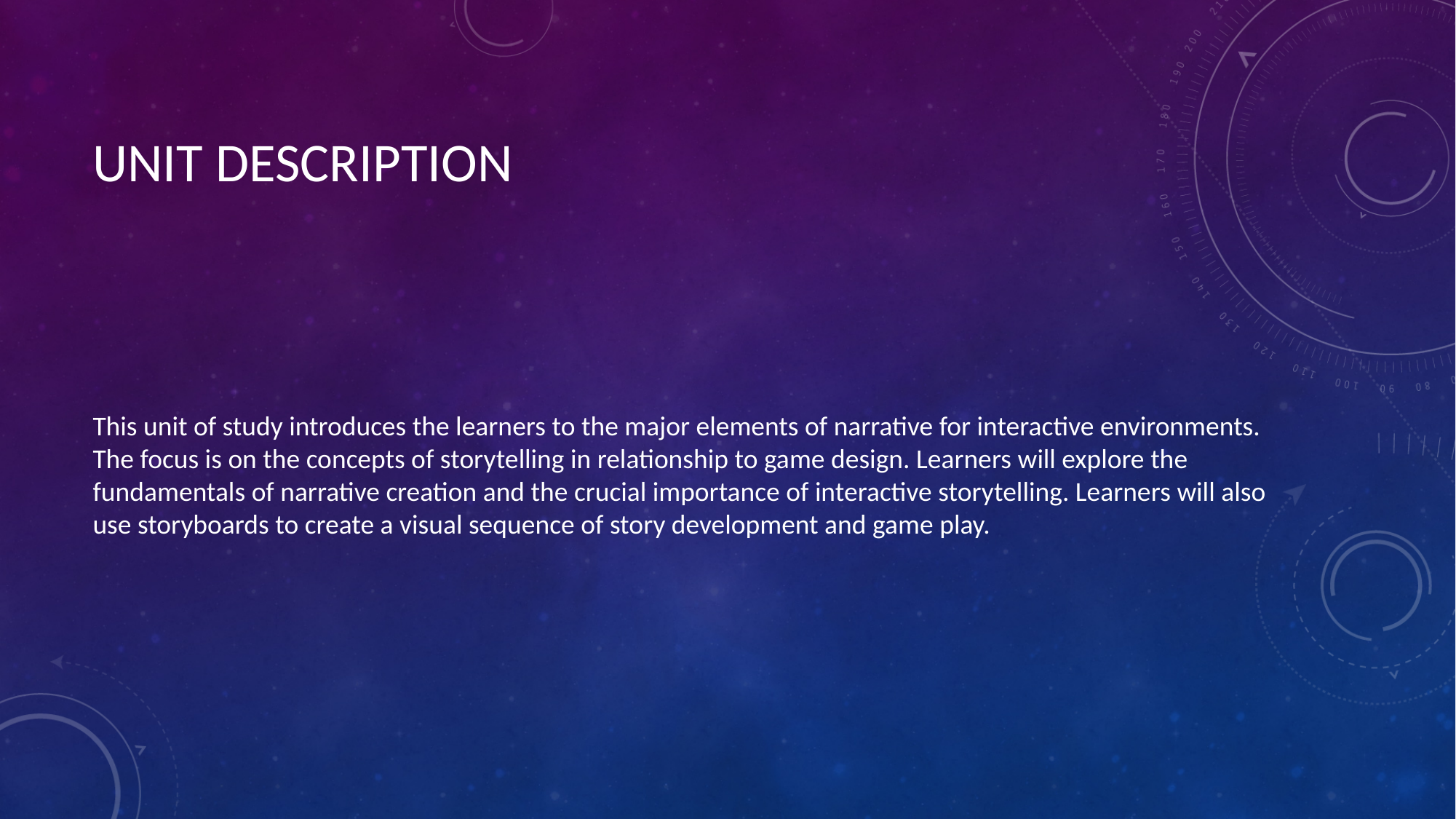

# UNIT DESCRIPTION
This unit of study introduces the learners to the major elements of narrative for interactive environments. The focus is on the concepts of storytelling in relationship to game design. Learners will explore the fundamentals of narrative creation and the crucial importance of interactive storytelling. Learners will also use storyboards to create a visual sequence of story development and game play.